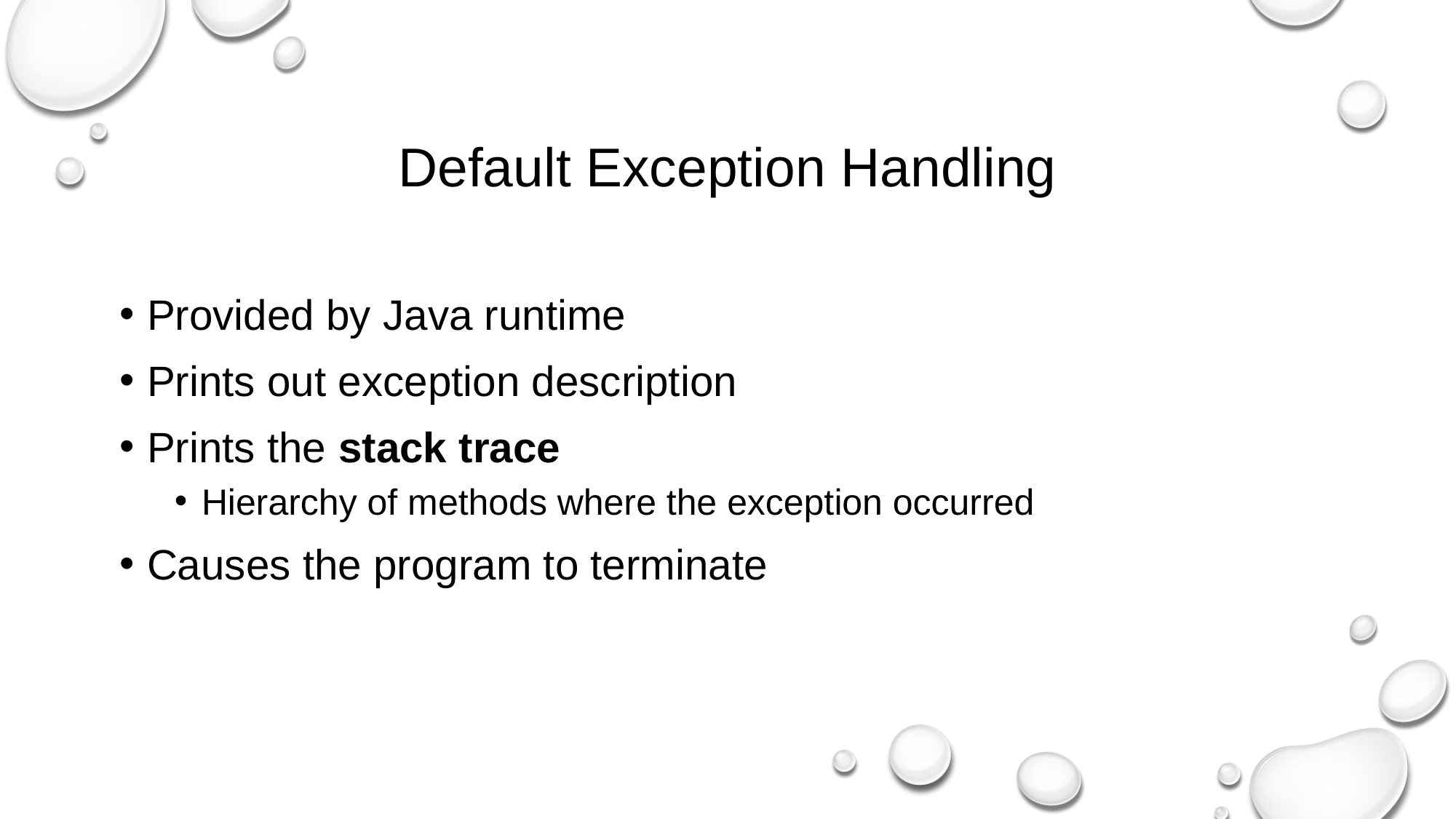

Default Exception Handling
Provided by Java runtime
Prints out exception description
Prints the stack trace
Hierarchy of methods where the exception occurred
Causes the program to terminate